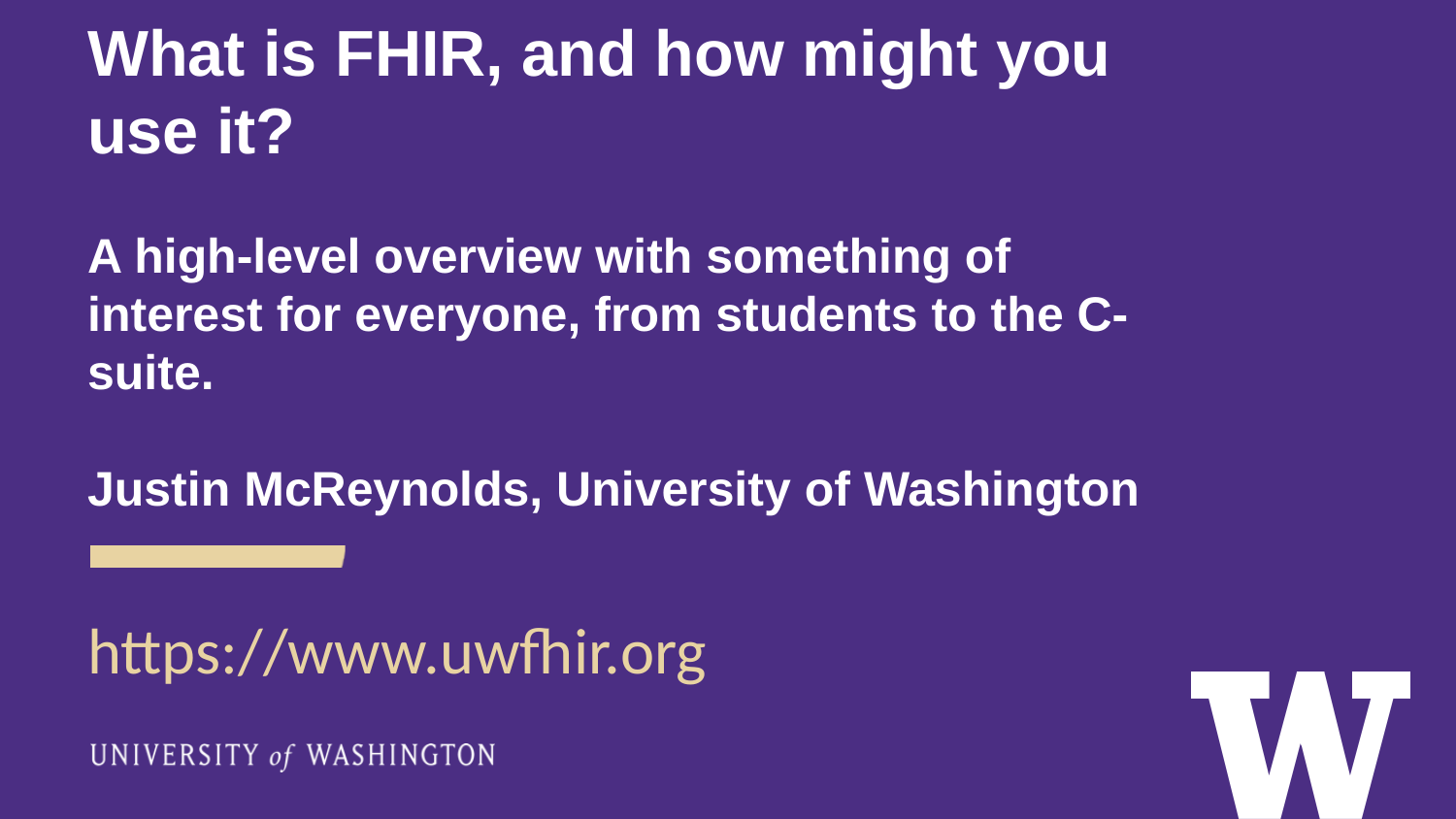

# What is FHIR, and how might you use it? A high-level overview with something of interest for everyone, from students to the C-suite. Justin McReynolds, University of Washington
https://www.uwfhir.org